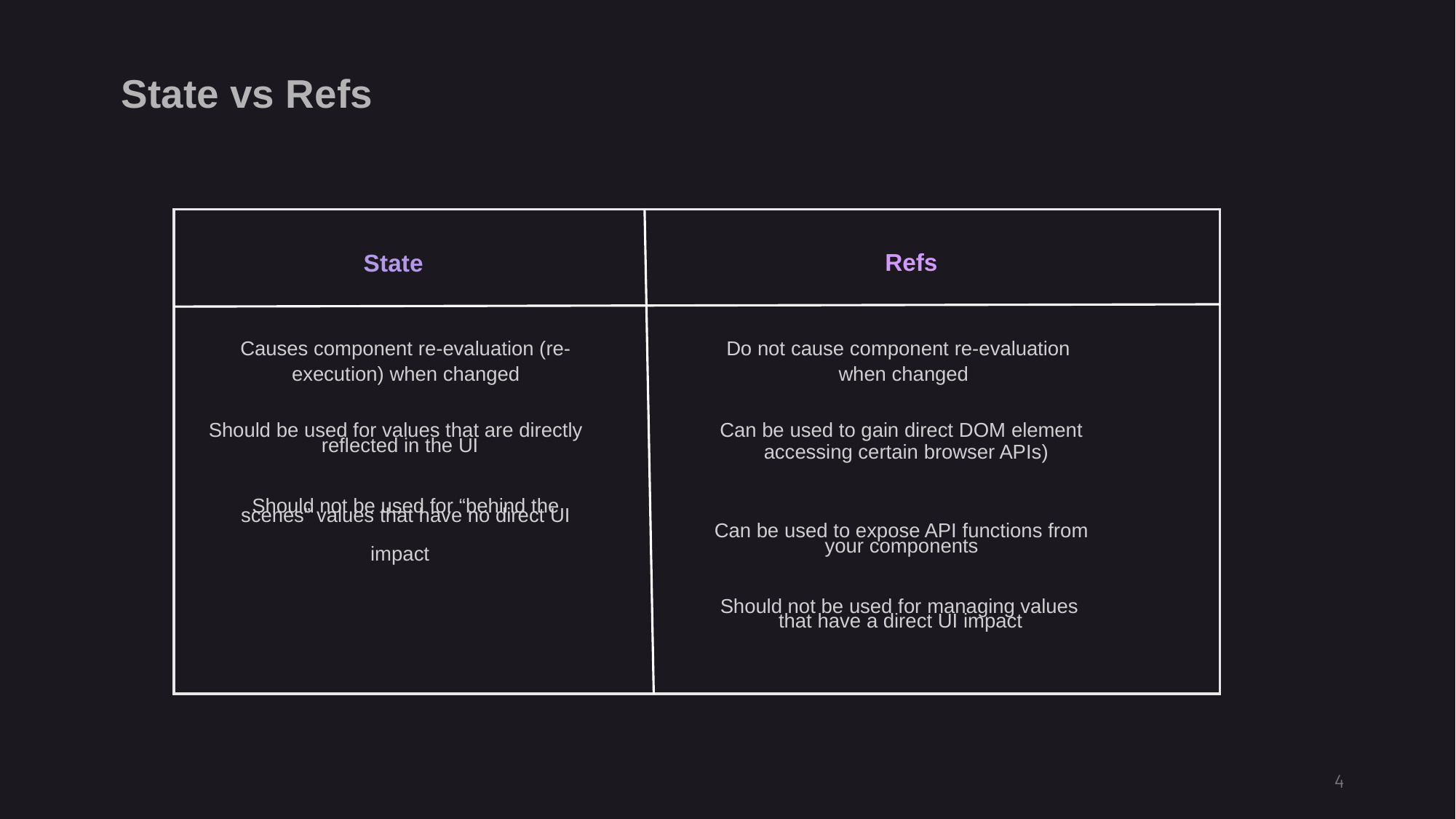

State vs Refs

Refs
State
Causes component re-evaluation (re- execution) when changed
Do not cause component re-evaluation
when changed
Should be used for values that are directly
Can be used to gain direct DOM element
accessing certain browser APIs)
reﬂected in the UI
Should not be used for “behind the
scenes” values that have no direct UI
Can be used to expose API functions from
impact
your components
Should not be used for managing values
that have a direct UI impact
4